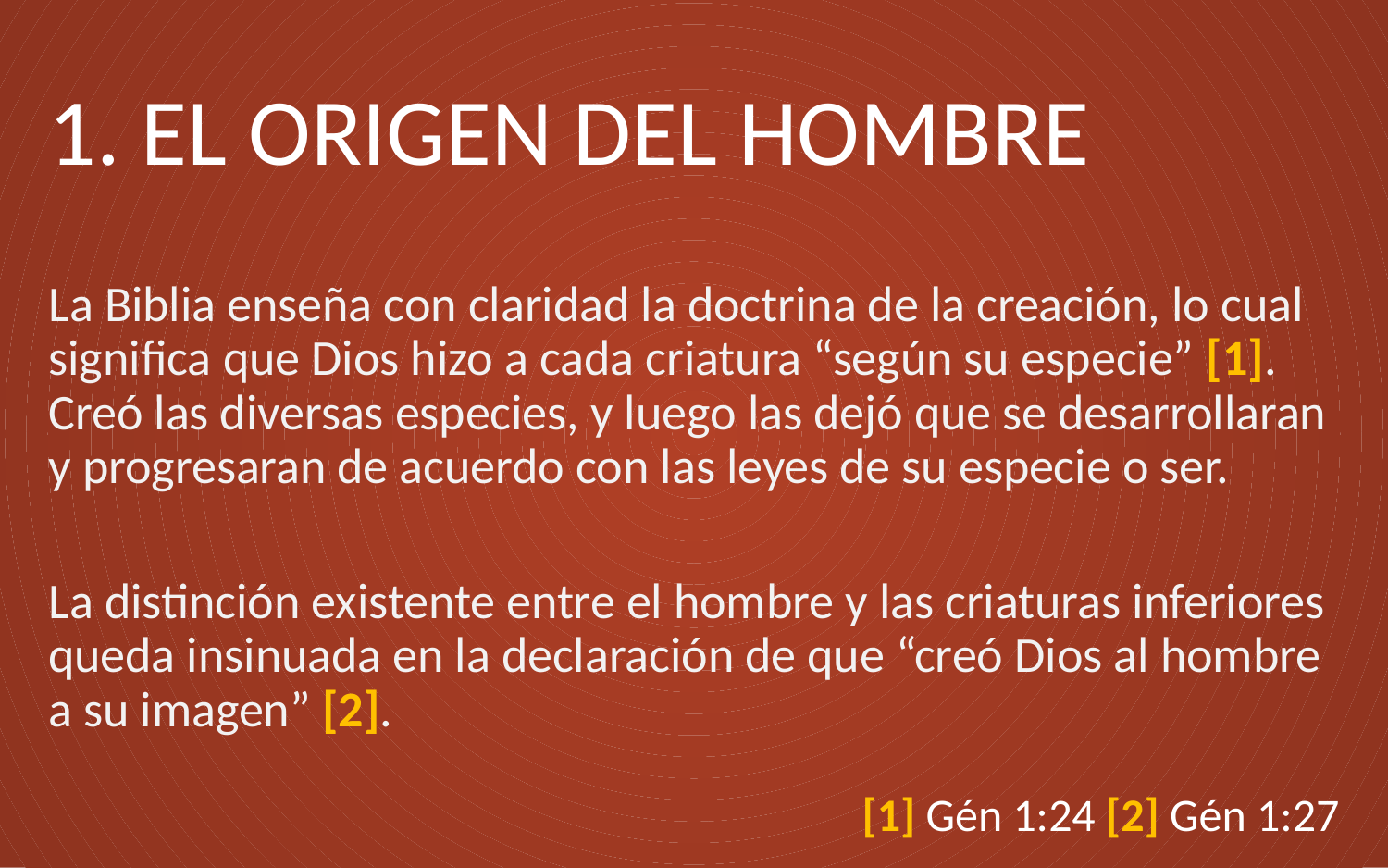

# 1. EL ORIGEN DEL HOMBRE
La Biblia enseña con claridad la doctrina de la creación, lo cual significa que Dios hizo a cada criatura “según su especie” [1]. Creó las diversas especies, y luego las dejó que se desarrollaran y progresaran de acuerdo con las leyes de su especie o ser.

La distinción existente entre el hombre y las criaturas inferiores queda insinuada en la declaración de que “creó Dios al hombre a su imagen” [2].
[1] Gén 1:24 [2] Gén 1:27